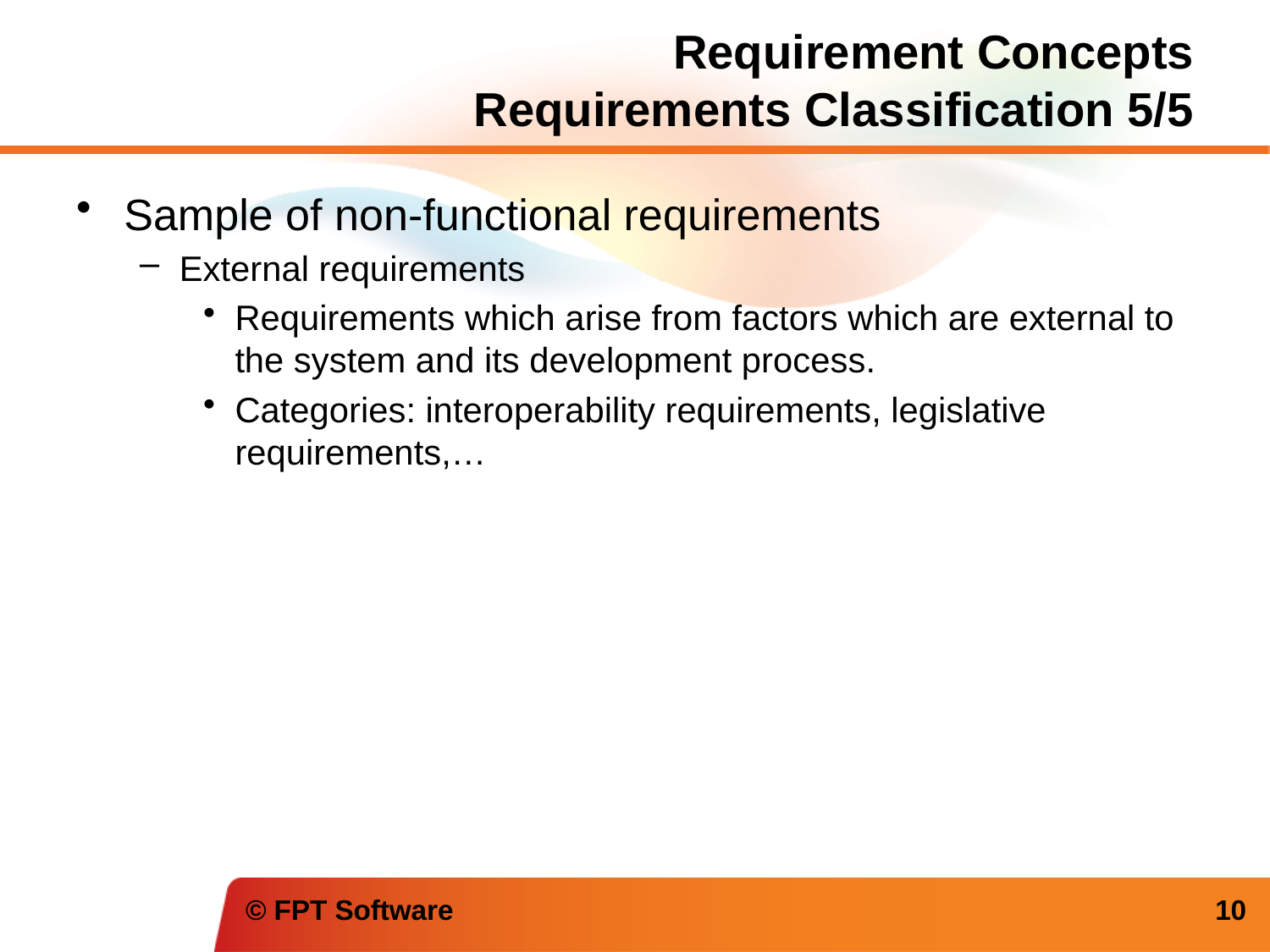

# Requirement Concepts Requirements Classification 5/5
Sample of non-functional requirements
External requirements
Requirements which arise from factors which are external to the system and its development process.
Categories: interoperability requirements, legislative requirements,…